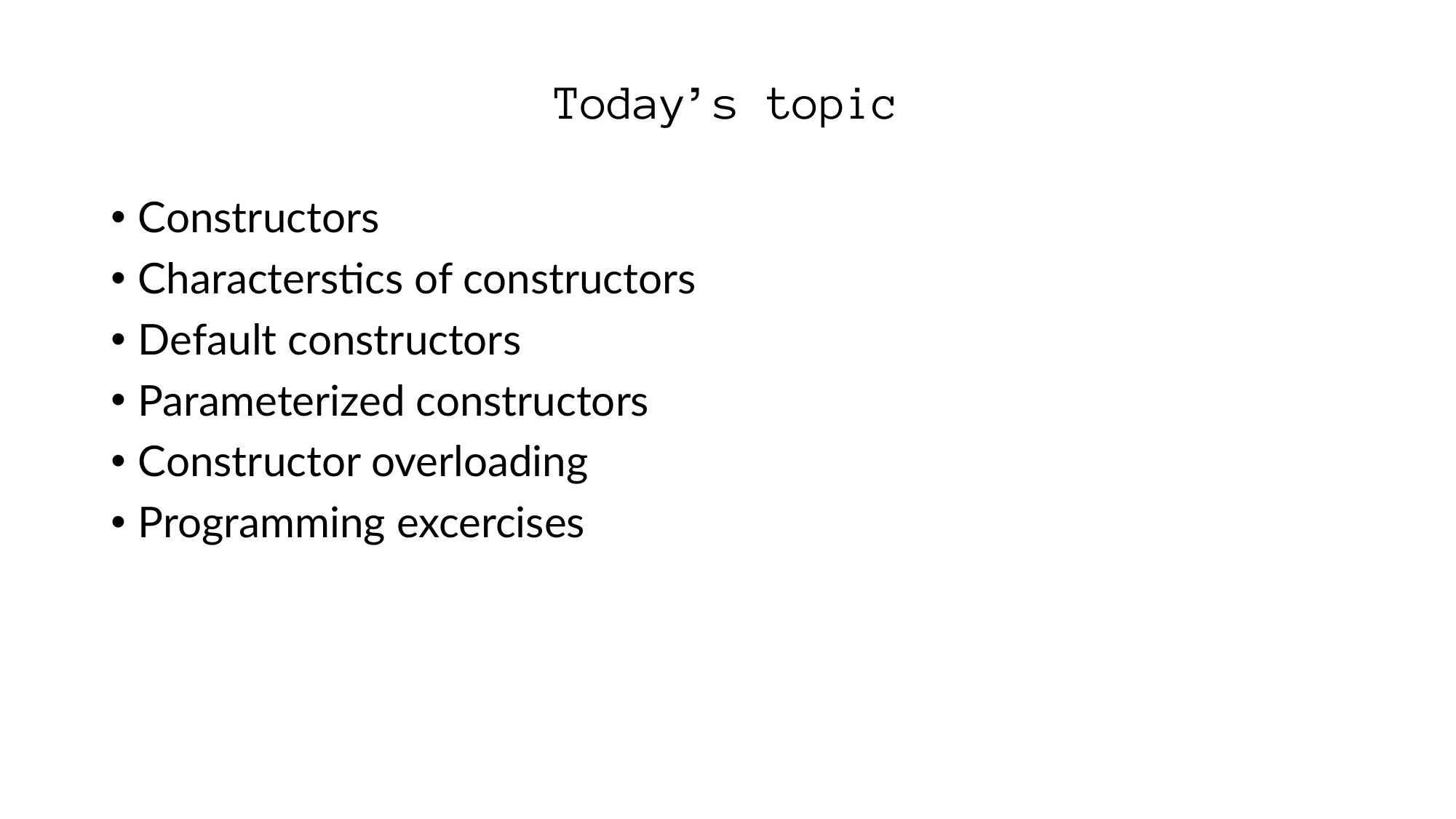

# Today’s topic
Constructors
Characterstics of constructors
Default constructors
Parameterized constructors
Constructor overloading
Programming excercises